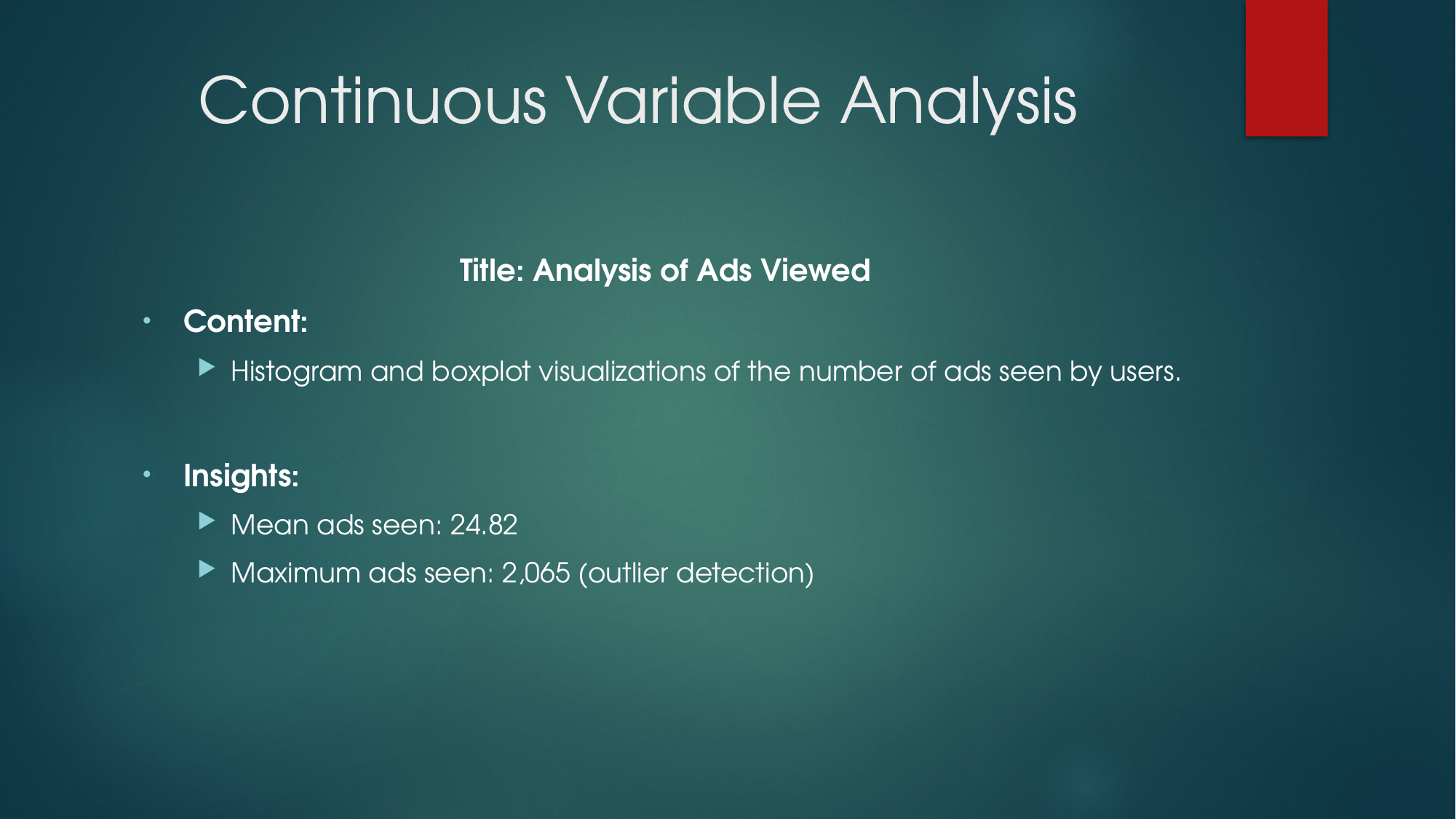

# Continuous Variable Analysis
Title: Analysis of Ads Viewed
Content:
Histogram and boxplot visualizations of the number of ads seen by users.

Insights:
Mean ads seen: 24.82
Maximum ads seen: 2,065 (outlier detection)